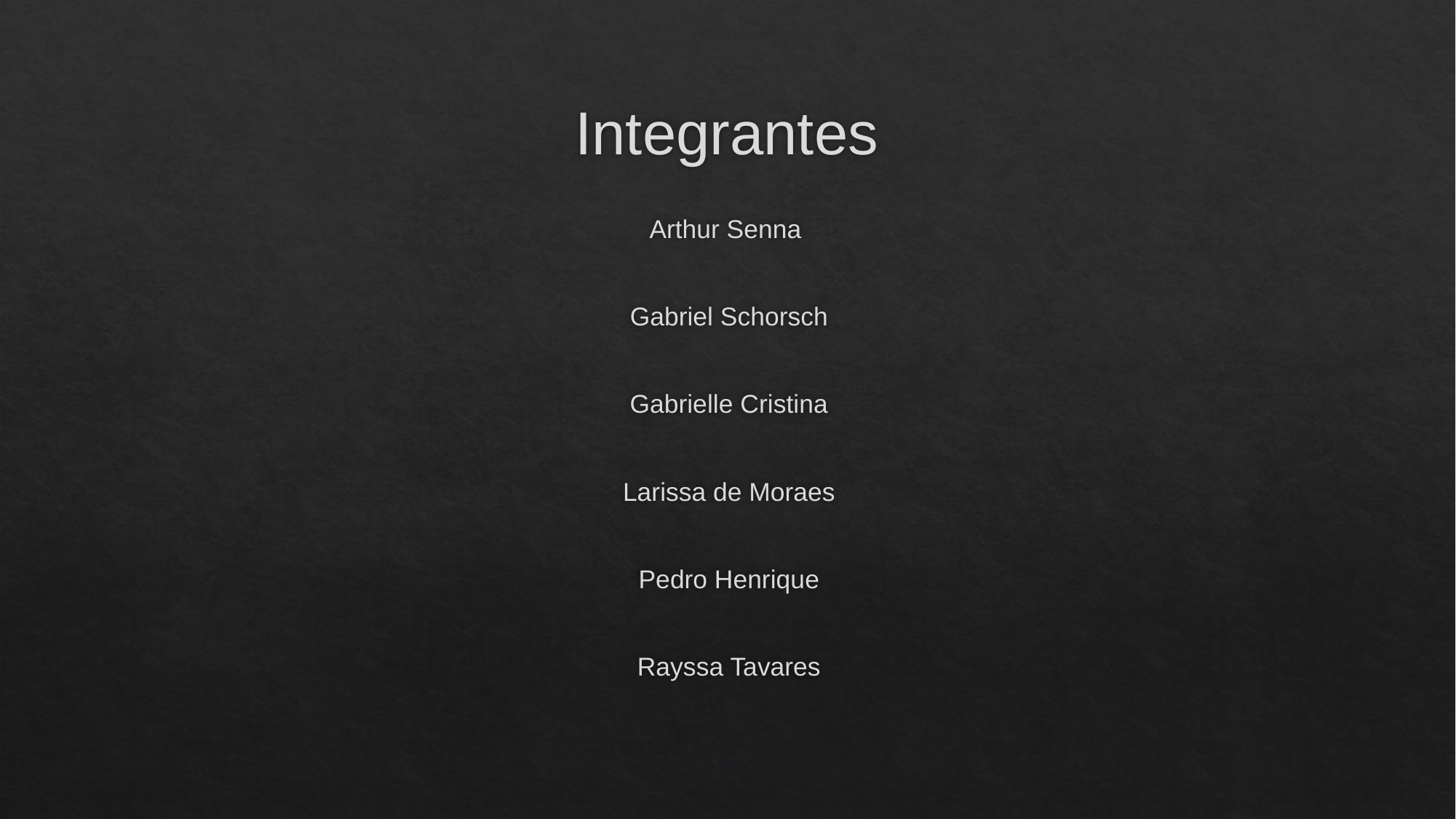

# Integrantes
Arthur Senna

Gabriel Schorsch

Gabrielle Cristina

Larissa de Moraes

Pedro Henrique

Rayssa Tavares